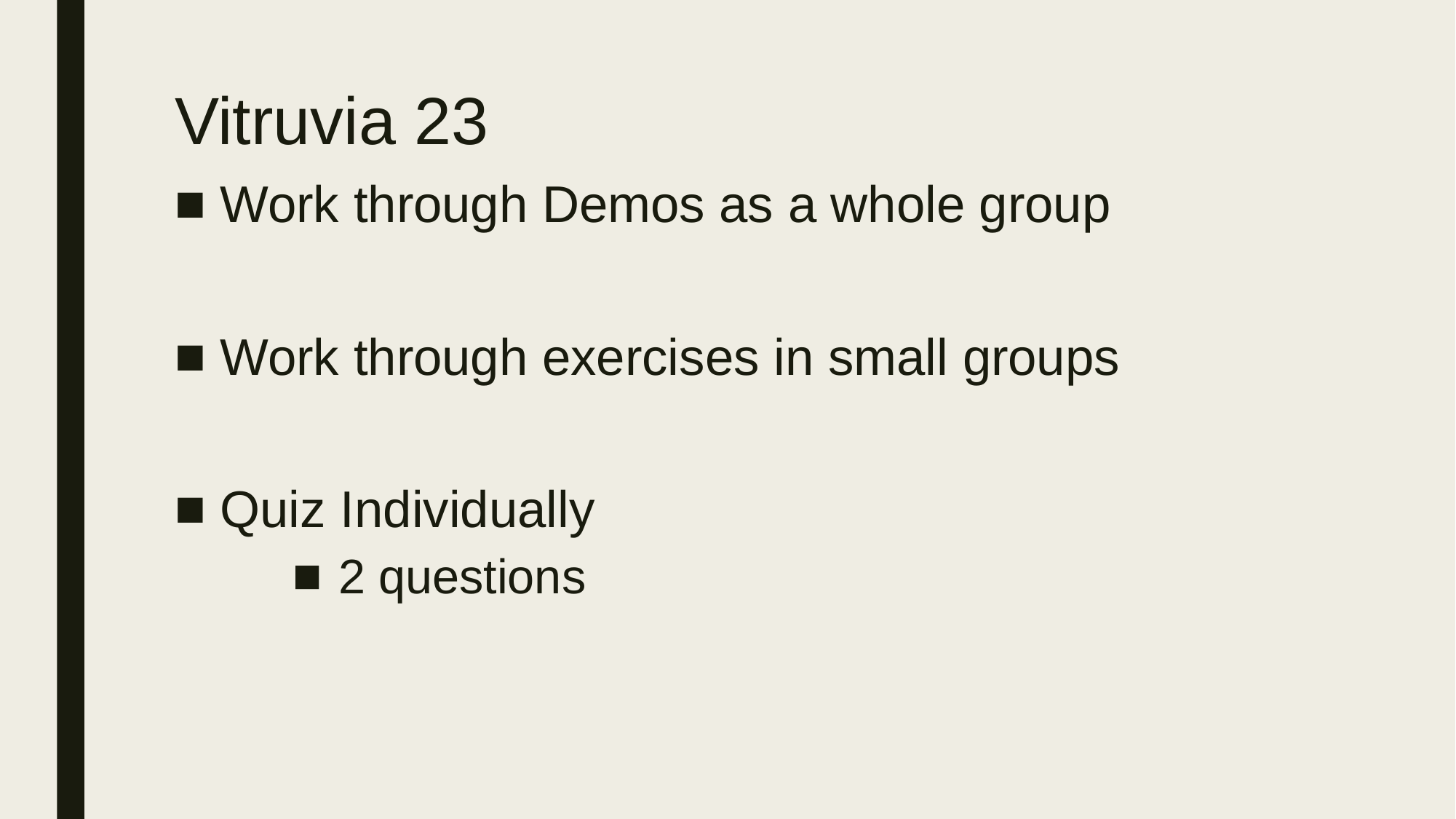

# Vitruvia 23
Work through Demos as a whole group

Work through exercises in small groups

Quiz Individually
2 questions